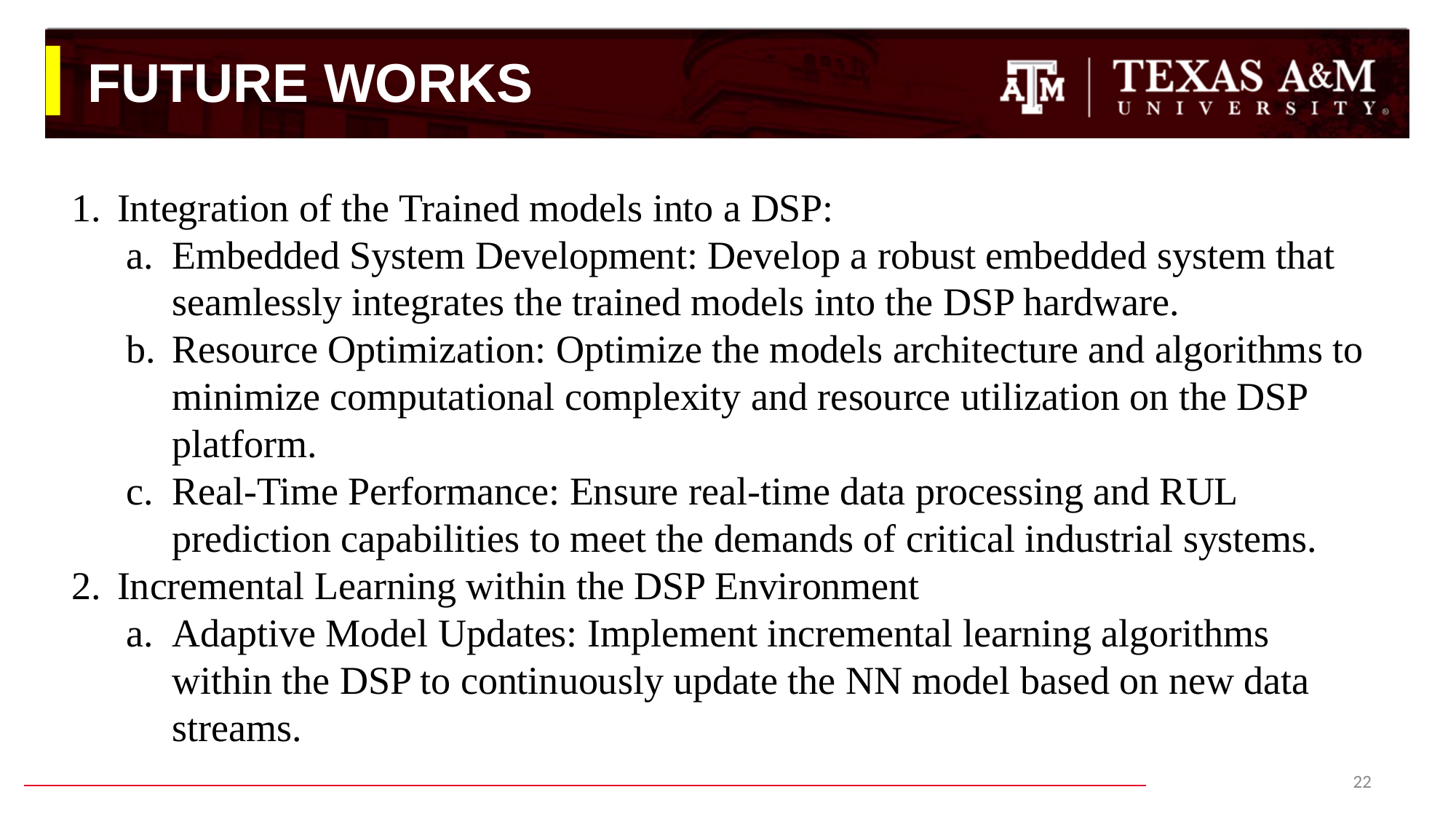

# FUTURE WORKS
Integration of the Trained models into a DSP:
Embedded System Development: Develop a robust embedded system that seamlessly integrates the trained models into the DSP hardware.
Resource Optimization: Optimize the models architecture and algorithms to minimize computational complexity and resource utilization on the DSP platform.
Real-Time Performance: Ensure real-time data processing and RUL prediction capabilities to meet the demands of critical industrial systems.
Incremental Learning within the DSP Environment
Adaptive Model Updates: Implement incremental learning algorithms within the DSP to continuously update the NN model based on new data streams.

22